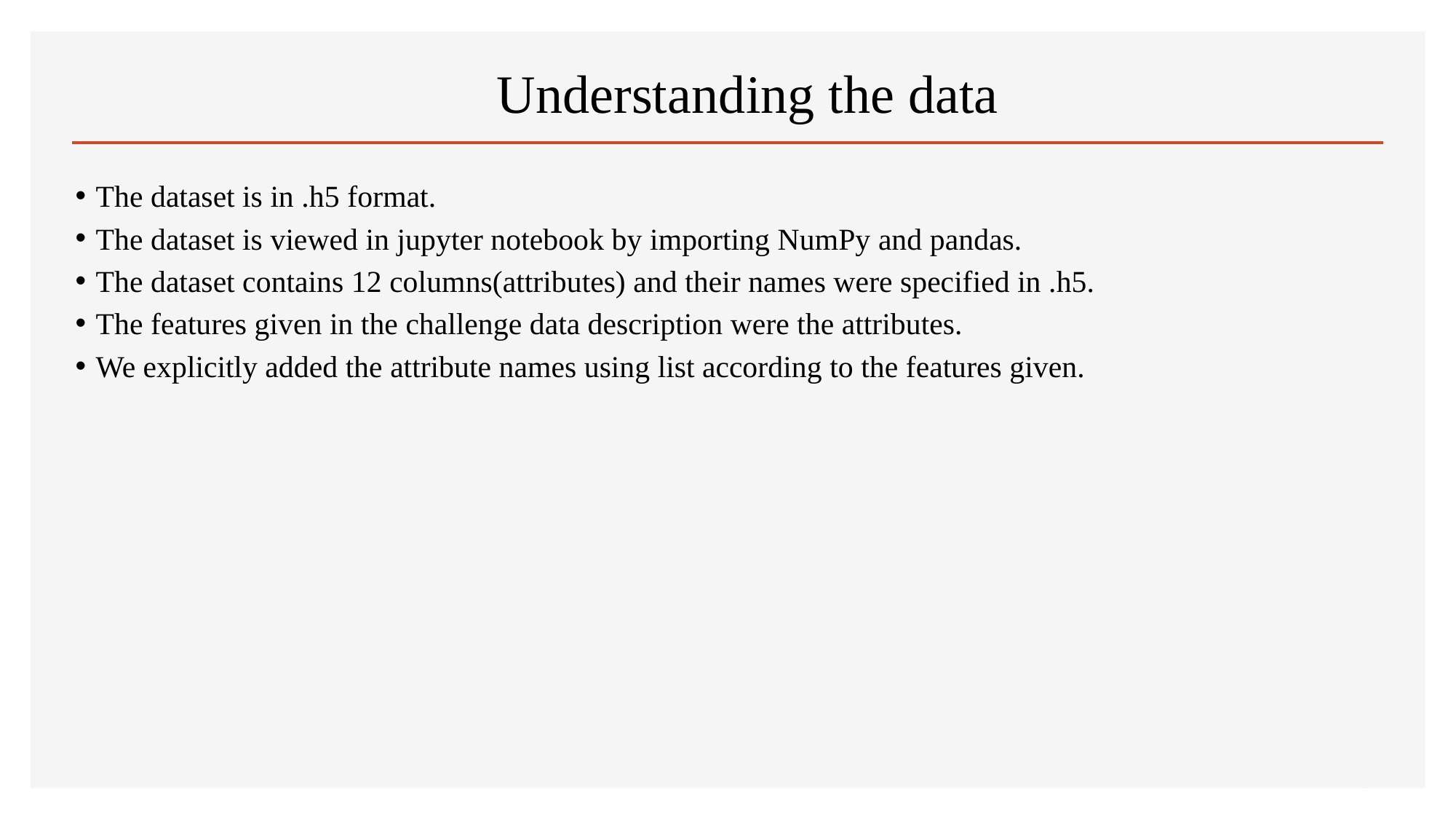

# Understanding the data
The dataset is in .h5 format.
The dataset is viewed in jupyter notebook by importing NumPy and pandas.
The dataset contains 12 columns(attributes) and their names were specified in .h5.
The features given in the challenge data description were the attributes.
We explicitly added the attribute names using list according to the features given.

5